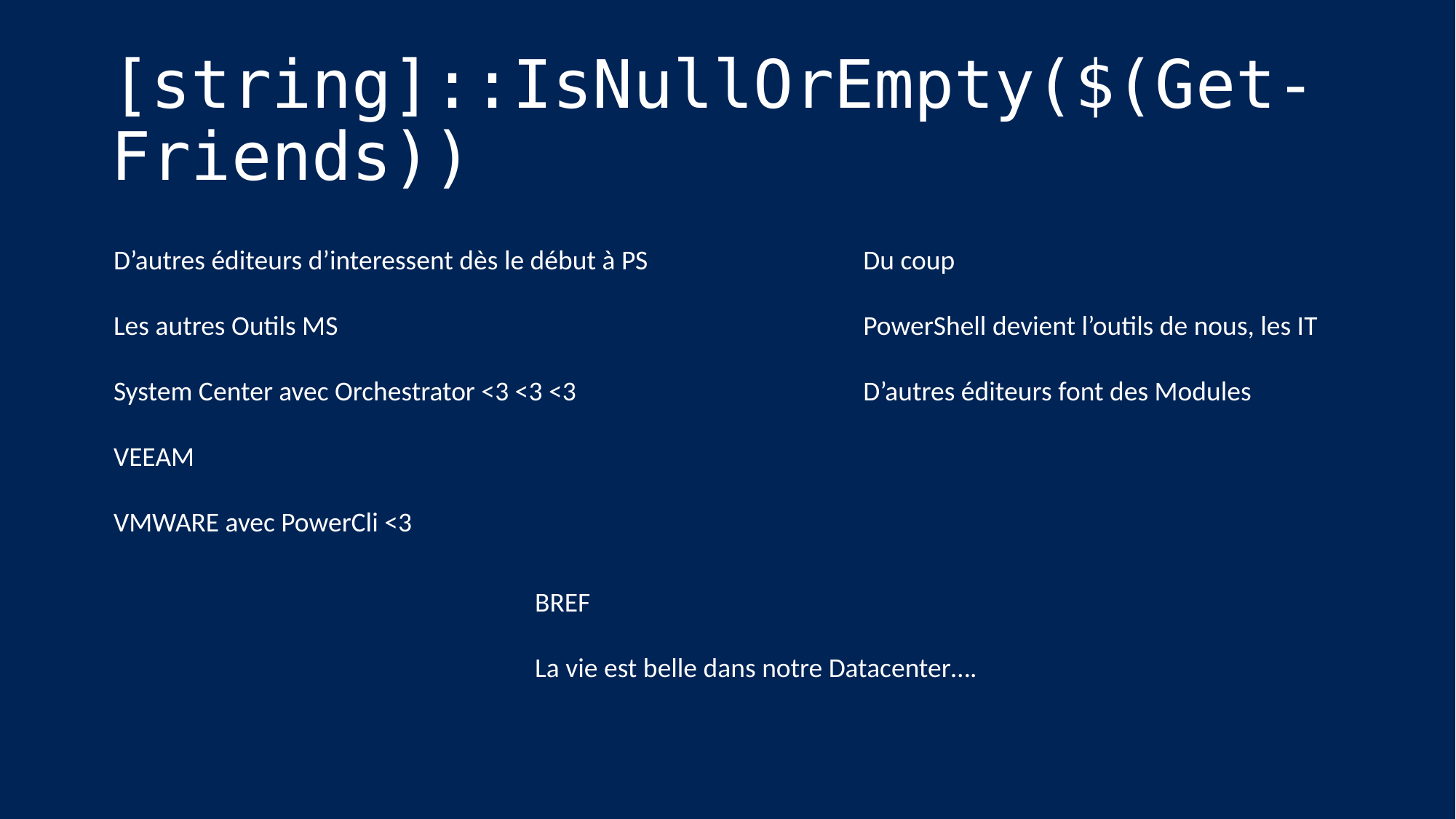

# [string]::IsNullOrEmpty($(Get-Friends))
D’autres éditeurs d’interessent dès le début à PS

Les autres Outils MS

System Center avec Orchestrator <3 <3 <3

VEEAM

VMWARE avec PowerCli <3

Du coup

PowerShell devient l’outils de nous, les IT

D’autres éditeurs font des Modules

BREF

La vie est belle dans notre Datacenter….